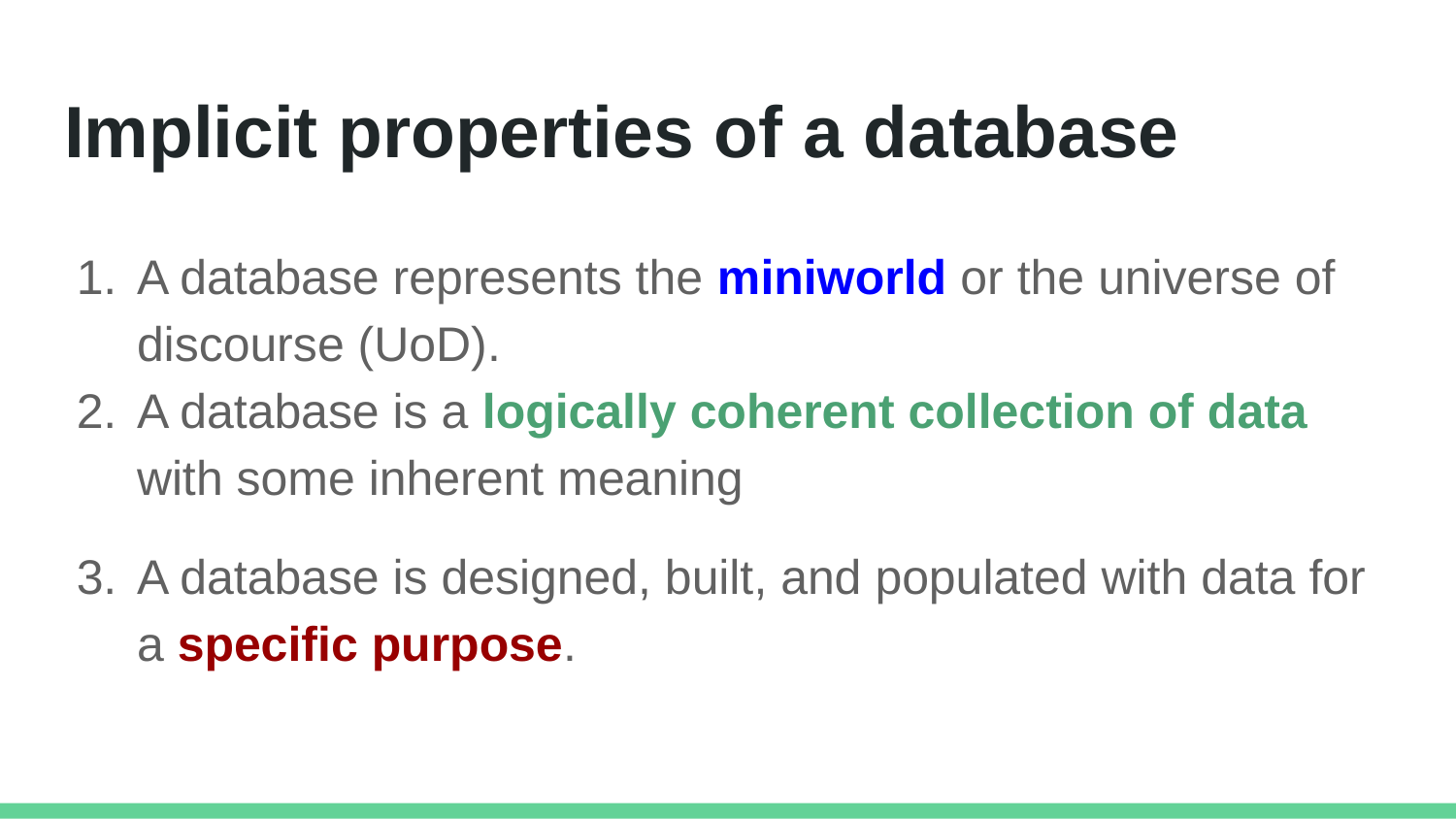

# Implicit properties of a database

A database represents the miniworld or the universe of discourse (UoD).
A database is a logically coherent collection of data with some inherent meaning
A database is designed, built, and populated with data for a specific purpose.